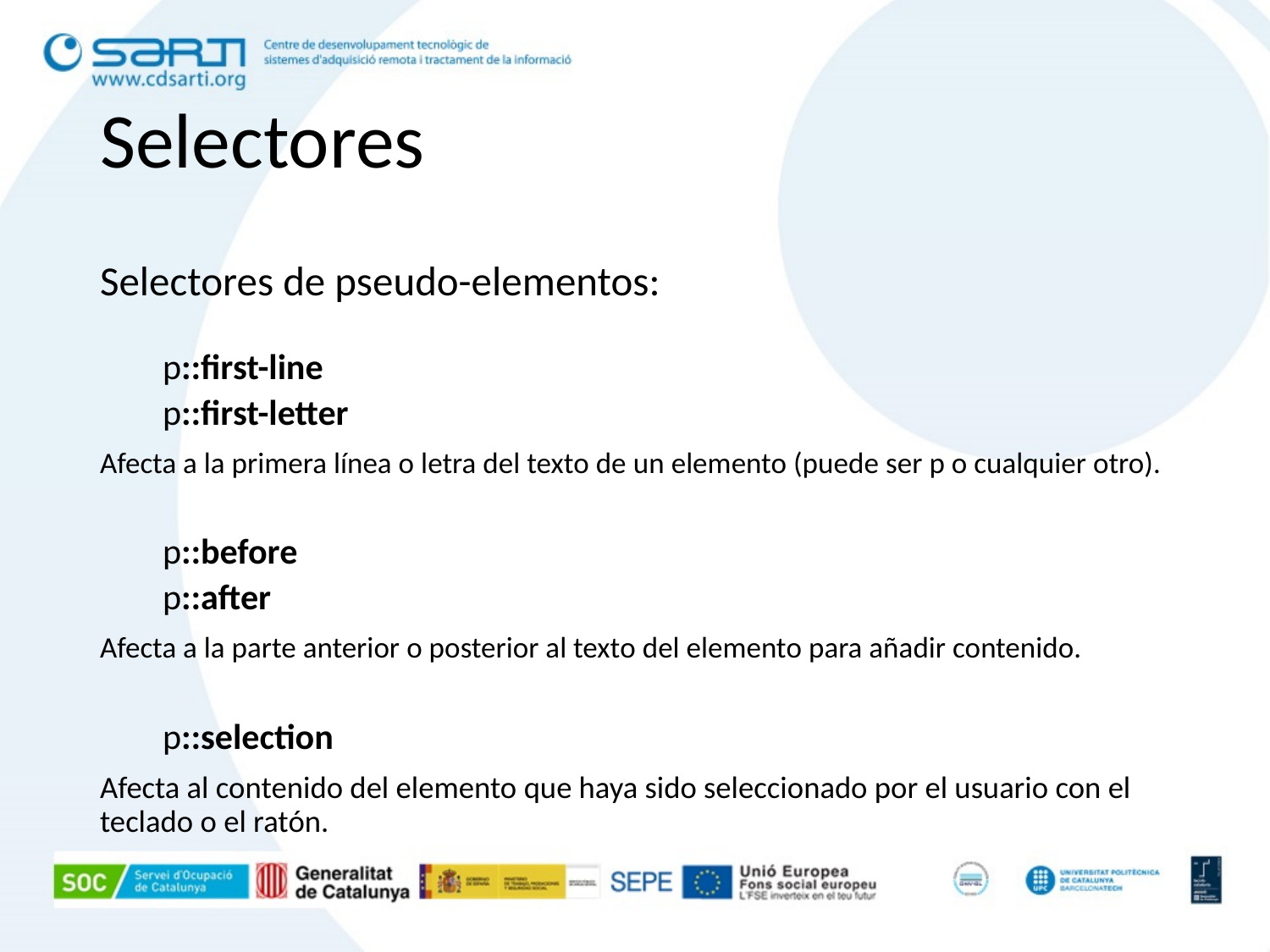

# Selectores
Selectores de pseudo-elementos:

p::first-line
p::first-letter
Afecta a la primera línea o letra del texto de un elemento (puede ser p o cualquier otro).

p::before
p::after
Afecta a la parte anterior o posterior al texto del elemento para añadir contenido.

p::selection
Afecta al contenido del elemento que haya sido seleccionado por el usuario con el teclado o el ratón.